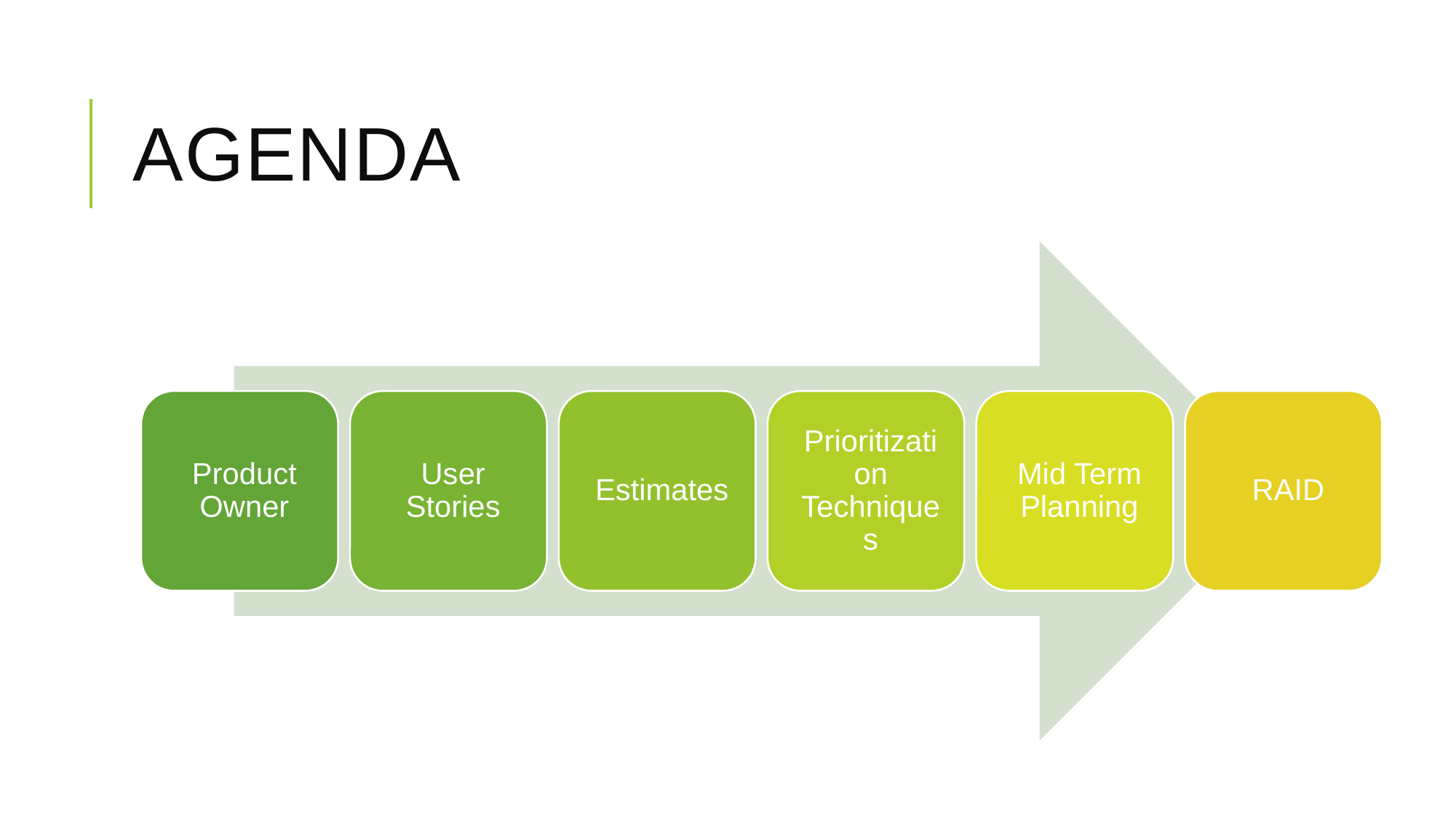

# Agenda
Product Owner
User Stories
Estimates
Prioritization Techniques
Mid Term Planning
RAID